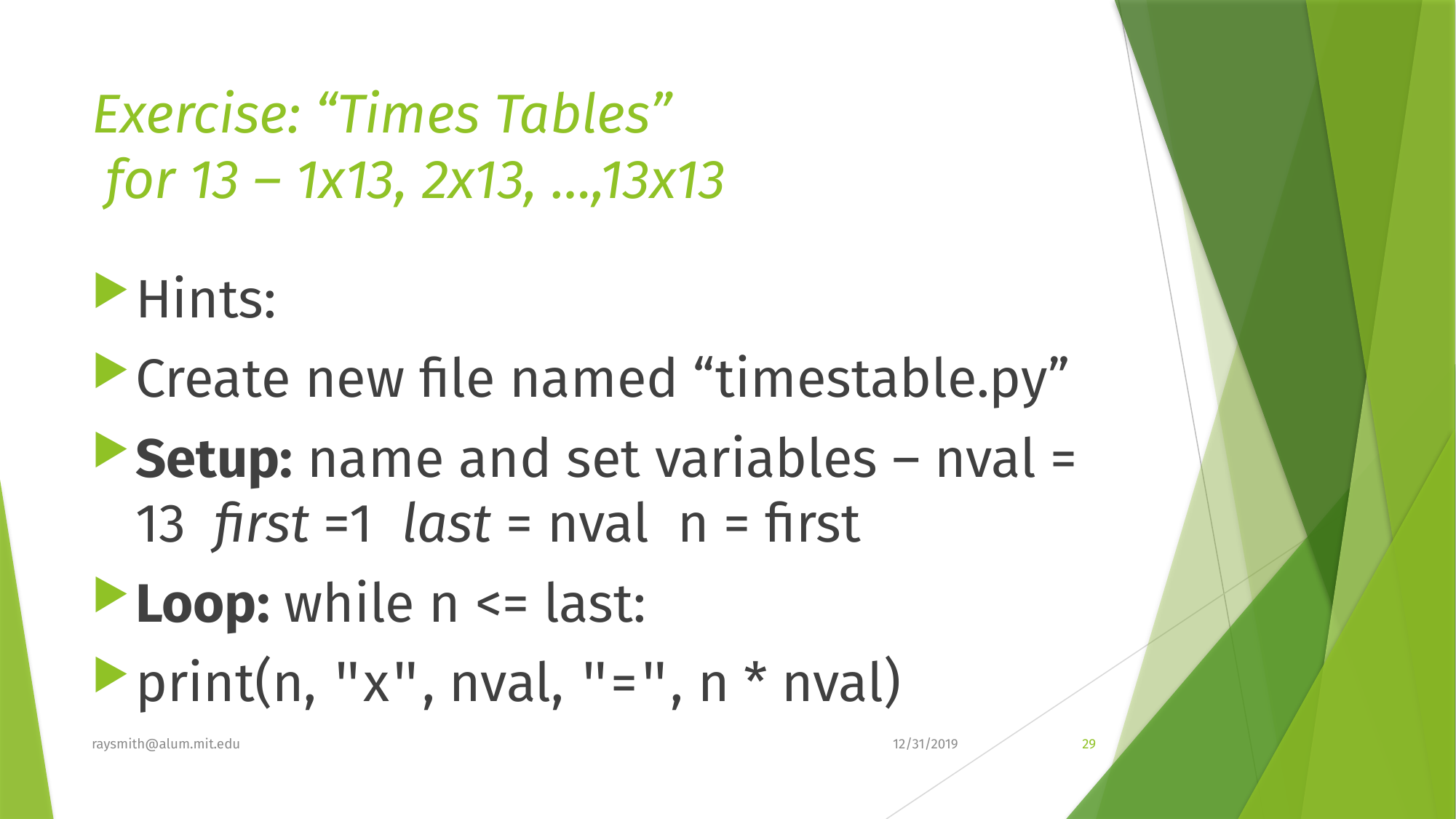

# Exercise: “Times Tables” for 13 – 1x13, 2x13, …,13x13
Hints:
Create new file named “timestable.py”
Setup: name and set variables – nval = 13  first =1  last = nval  n = first
Loop: while n <= last:
print(n, "x", nval, "=", n * nval)
raysmith@alum.mit.edu
12/31/2019
29